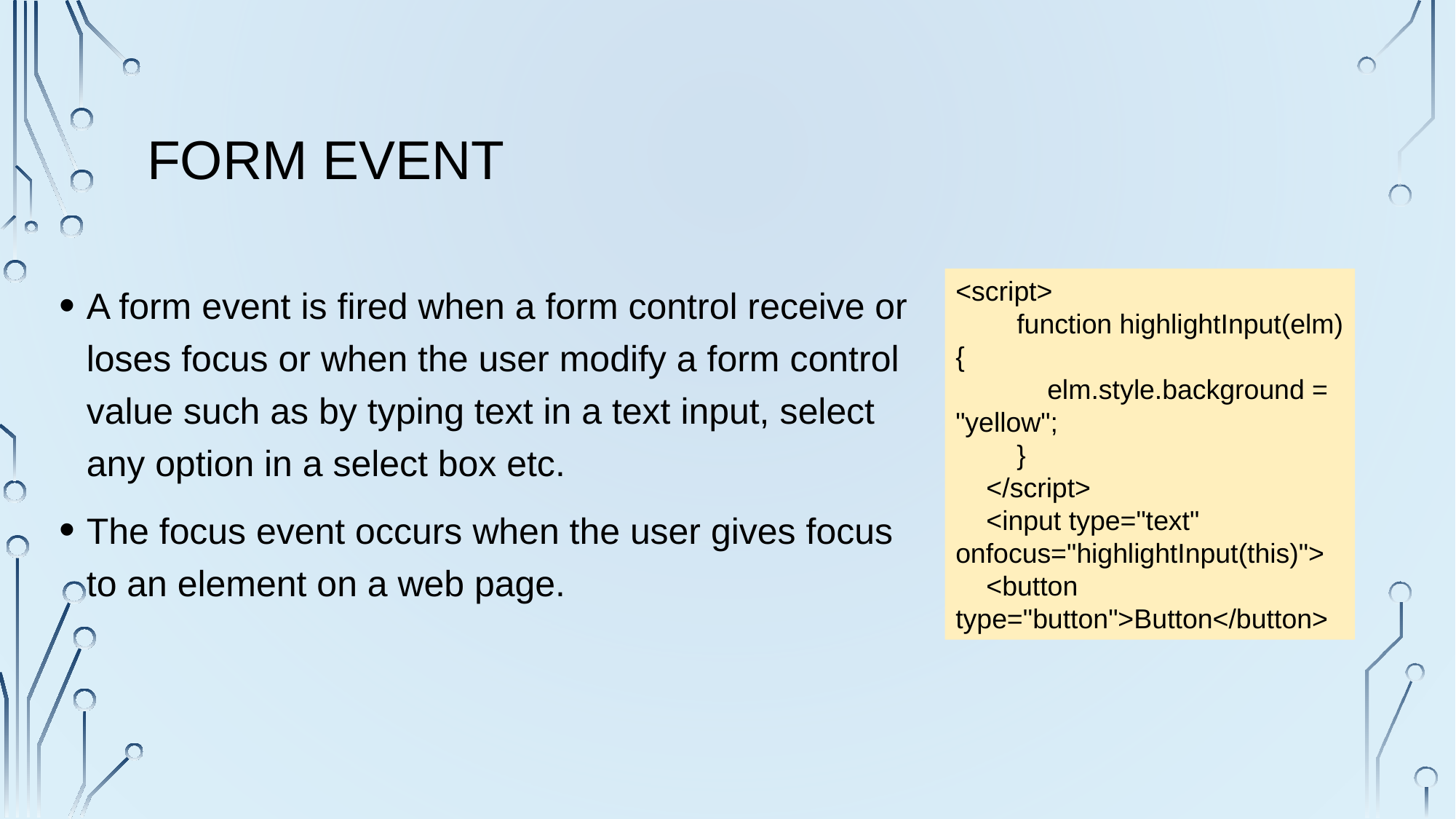

# form event
A form event is fired when a form control receive or loses focus or when the user modify a form control value such as by typing text in a text input, select any option in a select box etc.
The focus event occurs when the user gives focus to an element on a web page.
<script>
        function highlightInput(elm){
            elm.style.background = "yellow";
        }
    </script>
    <input type="text" onfocus="highlightInput(this)">
    <button type="button">Button</button>